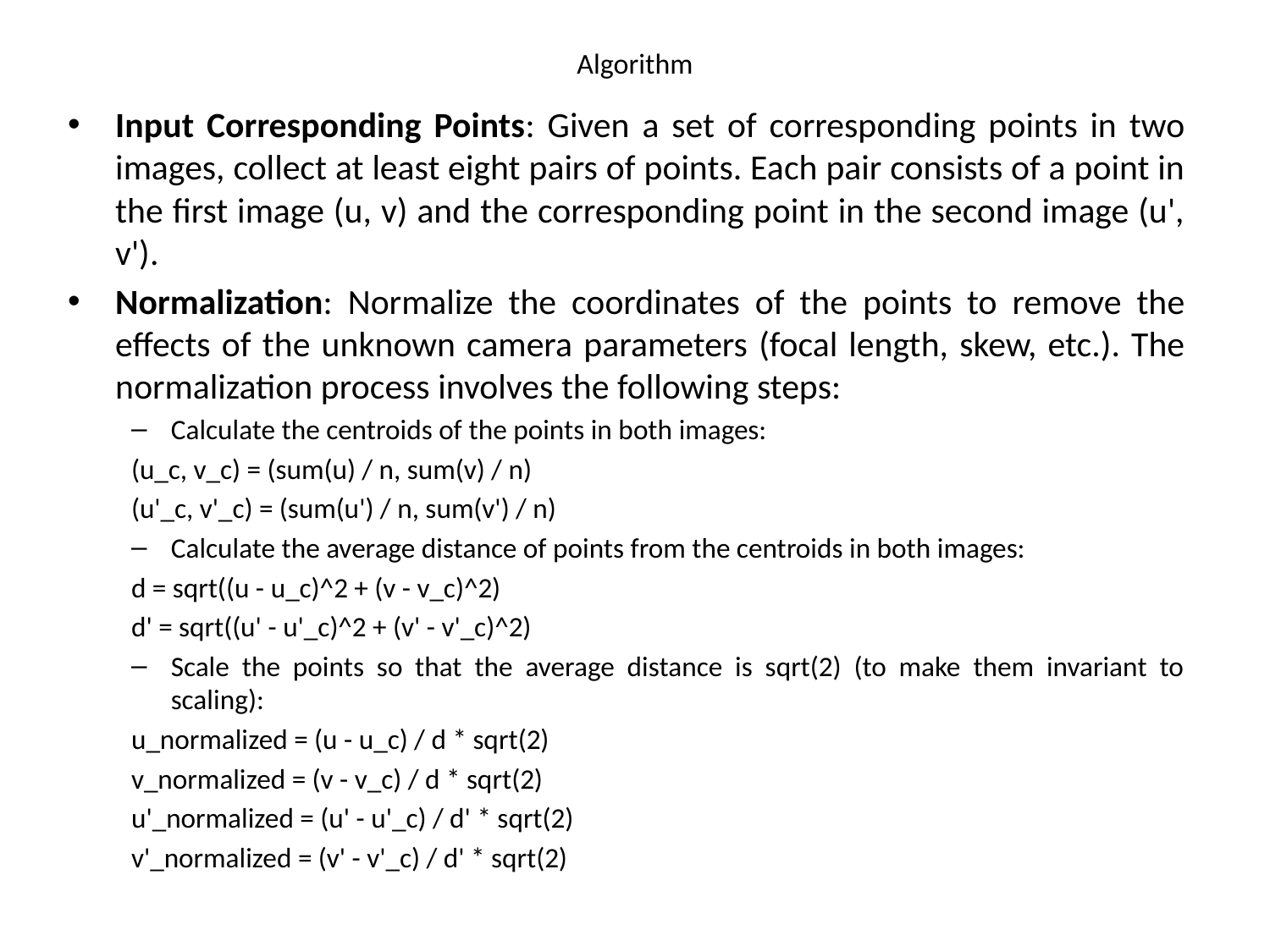

# Algorithm
Input Corresponding Points: Given a set of corresponding points in two images, collect at least eight pairs of points. Each pair consists of a point in the first image (u, v) and the corresponding point in the second image (u', v').
Normalization: Normalize the coordinates of the points to remove the effects of the unknown camera parameters (focal length, skew, etc.). The normalization process involves the following steps:
Calculate the centroids of the points in both images:
(u_c, v_c) = (sum(u) / n, sum(v) / n)
(u'_c, v'_c) = (sum(u') / n, sum(v') / n)
Calculate the average distance of points from the centroids in both images:
d = sqrt((u - u_c)^2 + (v - v_c)^2)
d' = sqrt((u' - u'_c)^2 + (v' - v'_c)^2)
Scale the points so that the average distance is sqrt(2) (to make them invariant to scaling):
u_normalized = (u - u_c) / d * sqrt(2)
v_normalized = (v - v_c) / d * sqrt(2)
u'_normalized = (u' - u'_c) / d' * sqrt(2)
v'_normalized = (v' - v'_c) / d' * sqrt(2)